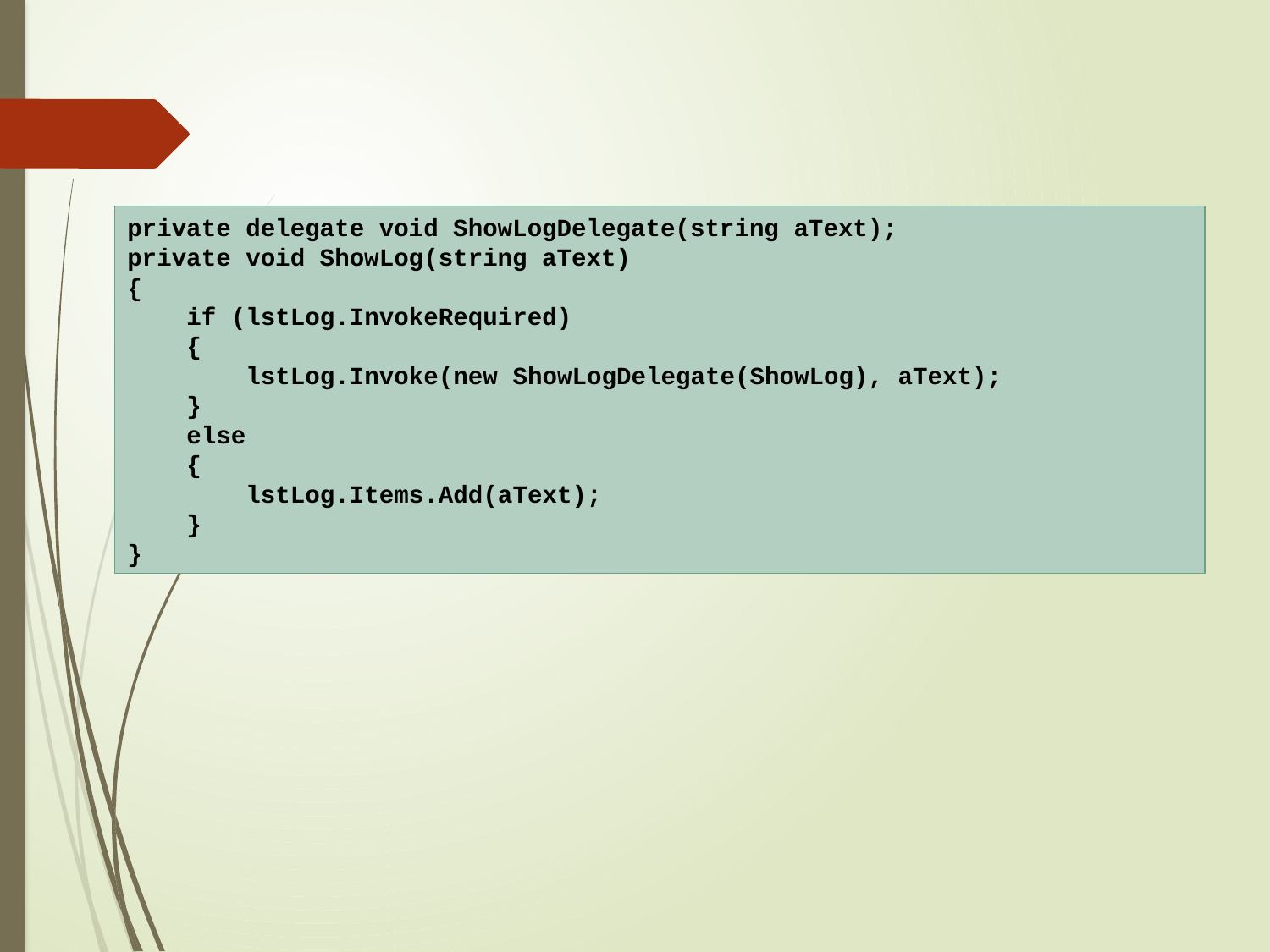

private delegate void ShowLogDelegate(string aText);
private void ShowLog(string aText)
{
    if (lstLog.InvokeRequired)
    {
        lstLog.Invoke(new ShowLogDelegate(ShowLog), aText);
    }
    else
    {
        lstLog.Items.Add(aText);
    }
}